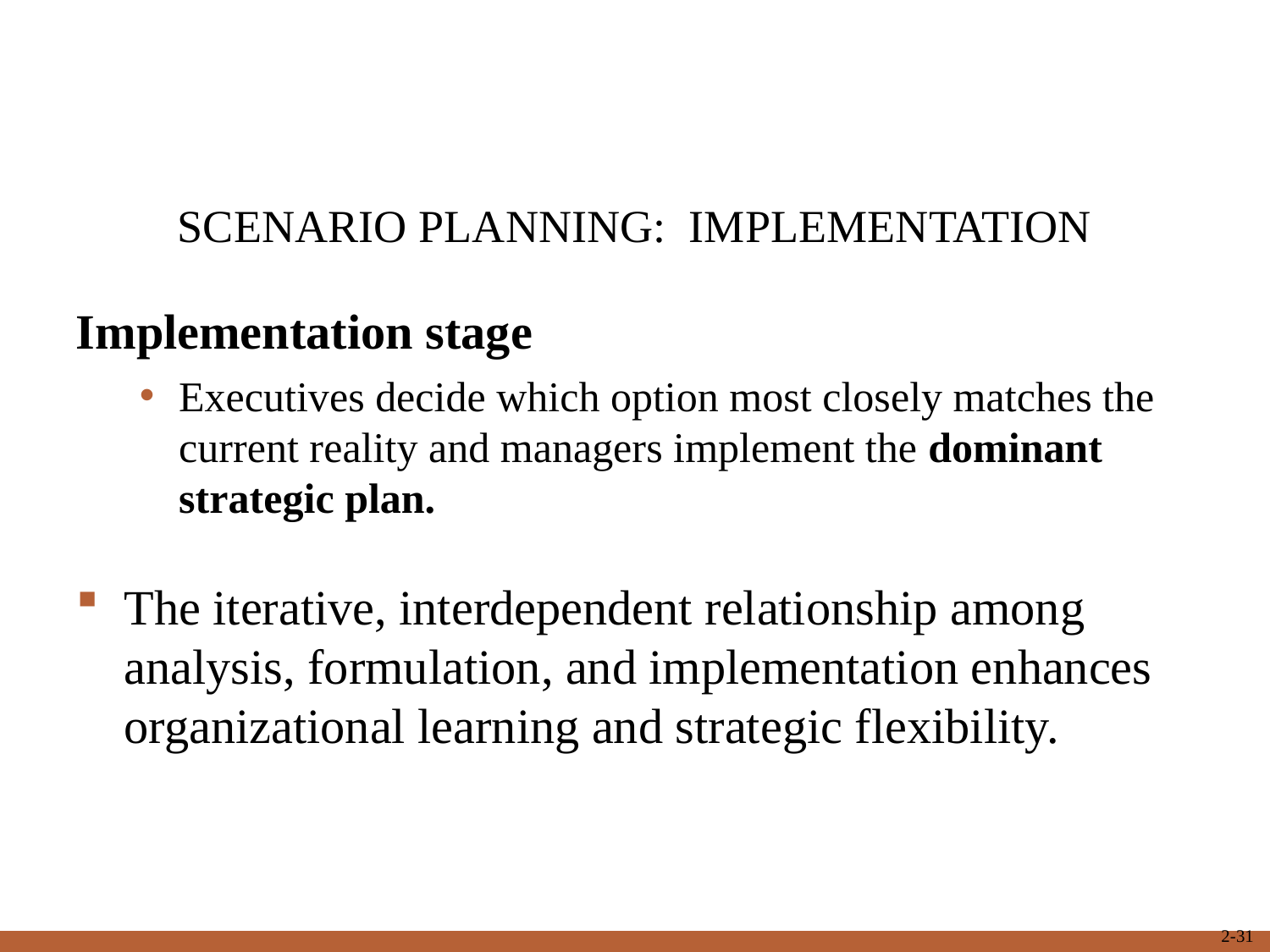

SCENARIO PLANNING:  IMPLEMENTATION
Implementation stage
Executives decide which option most closely matches the current reality and managers implement the dominant strategic plan.

The iterative, interdependent relationship among analysis, formulation, and implementation enhances organizational learning and strategic flexibility.